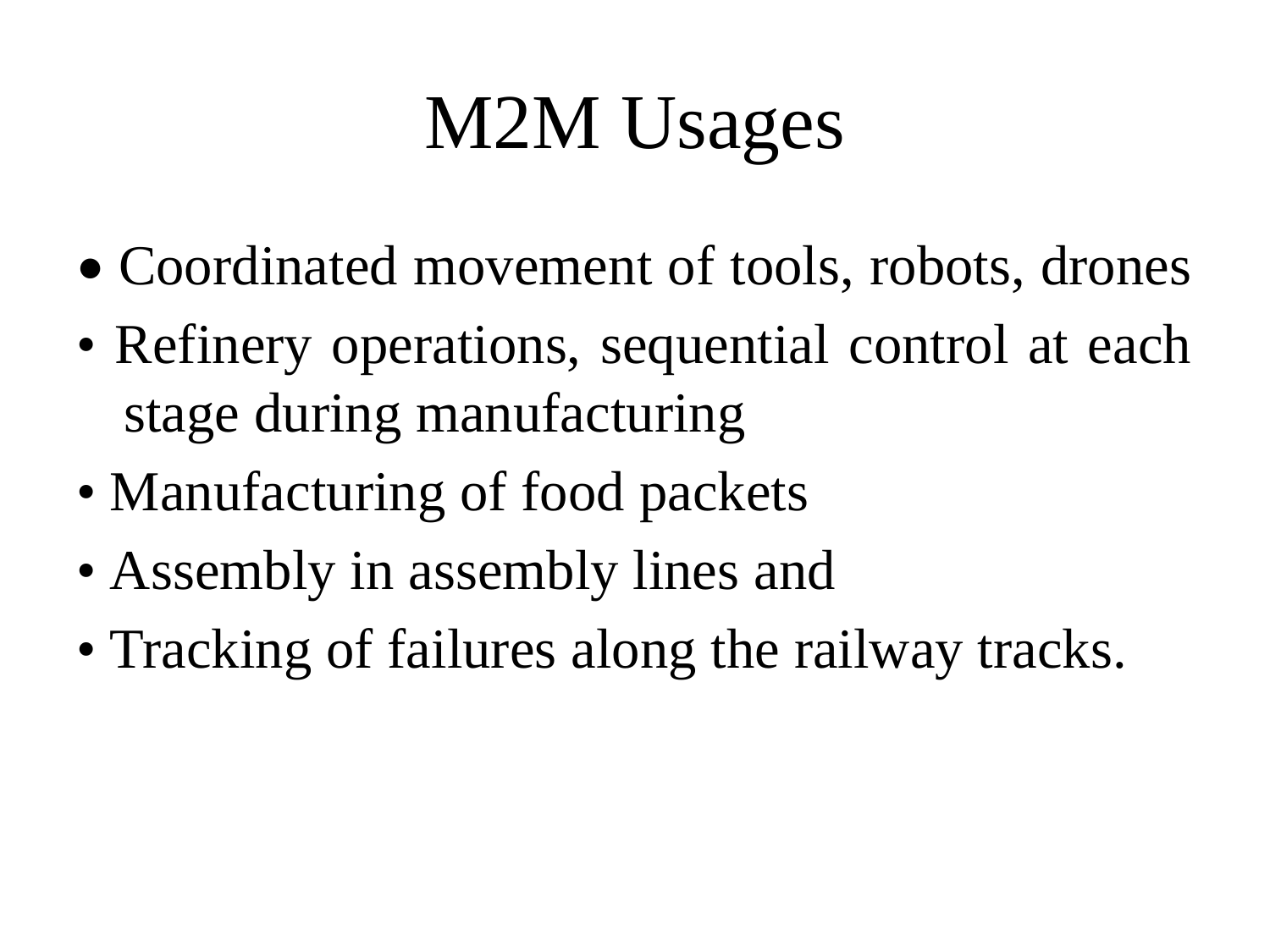

# M2M Usages
• Coordinated movement of tools, robots, drones
• Refinery operations, sequential control at each stage during manufacturing
• Manufacturing of food packets
• Assembly in assembly lines and
• Tracking of failures along the railway tracks.